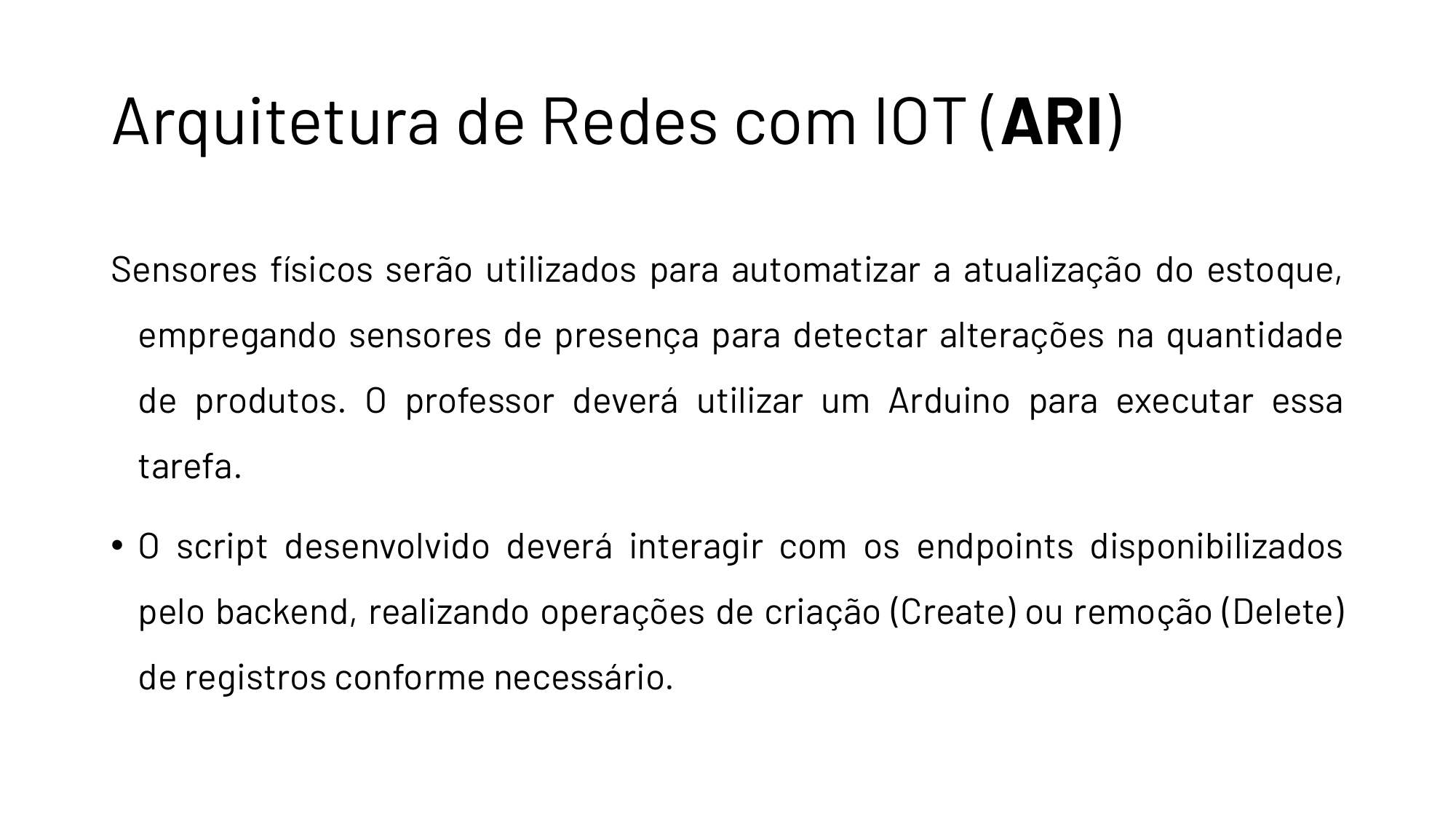

# Arquitetura de Redes com IOT (ARI)
Sensores físicos serão utilizados para automatizar a atualização do estoque, empregando sensores de presença para detectar alterações na quantidade de produtos. O professor deverá utilizar um Arduino para executar essa tarefa.
O script desenvolvido deverá interagir com os endpoints disponibilizados pelo backend, realizando operações de criação (Create) ou remoção (Delete) de registros conforme necessário.